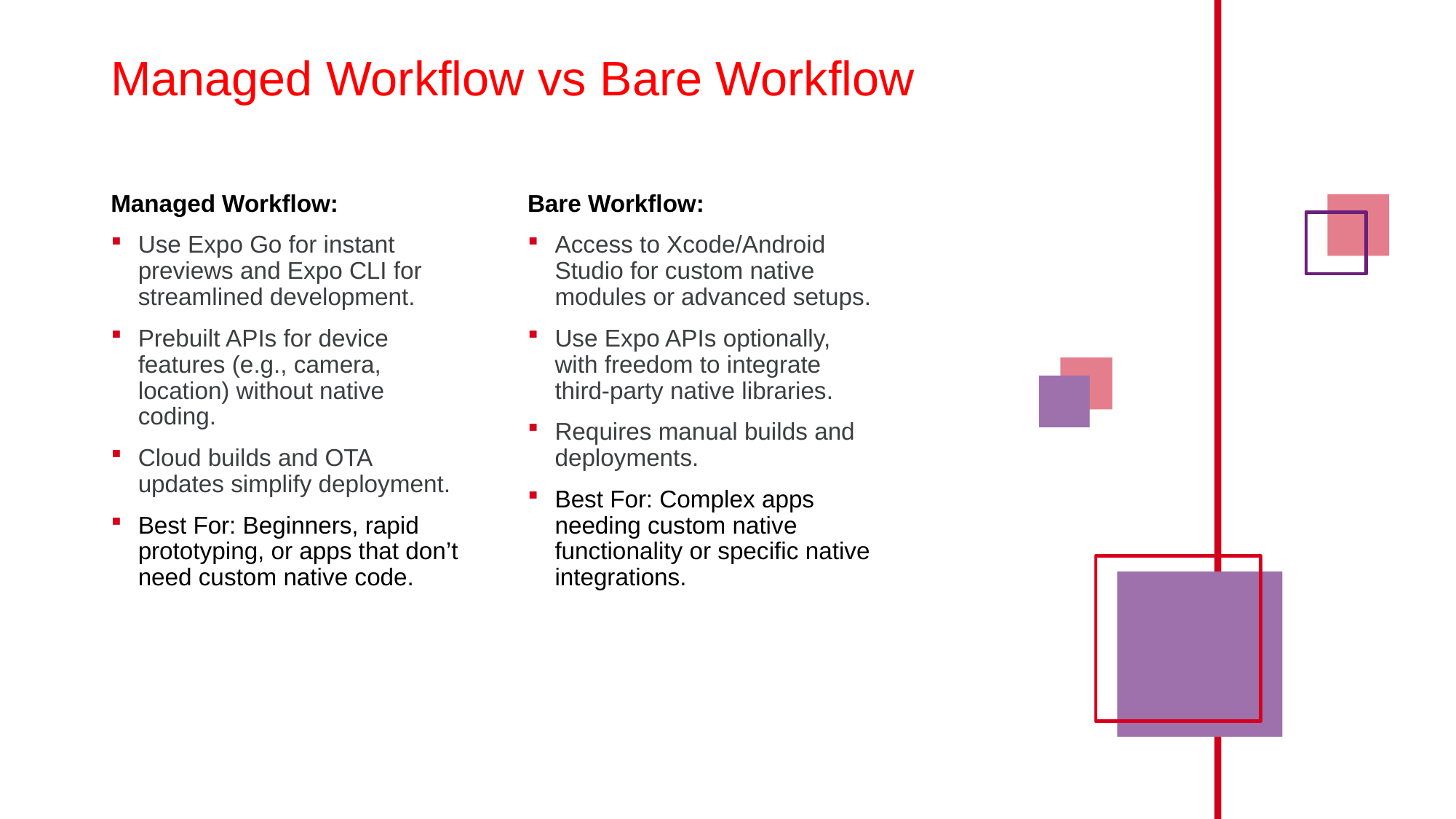

# Managed Workflow vs Bare Workflow
Managed Workflow:
Use Expo Go for instant previews and Expo CLI for streamlined development.
Prebuilt APIs for device features (e.g., camera, location) without native coding.
Cloud builds and OTA updates simplify deployment.
Best For: Beginners, rapid prototyping, or apps that don’t need custom native code.
Bare Workflow:
Access to Xcode/Android Studio for custom native modules or advanced setups.
Use Expo APIs optionally, with freedom to integrate third-party native libraries.
Requires manual builds and deployments.
Best For: Complex apps needing custom native functionality or specific native integrations.